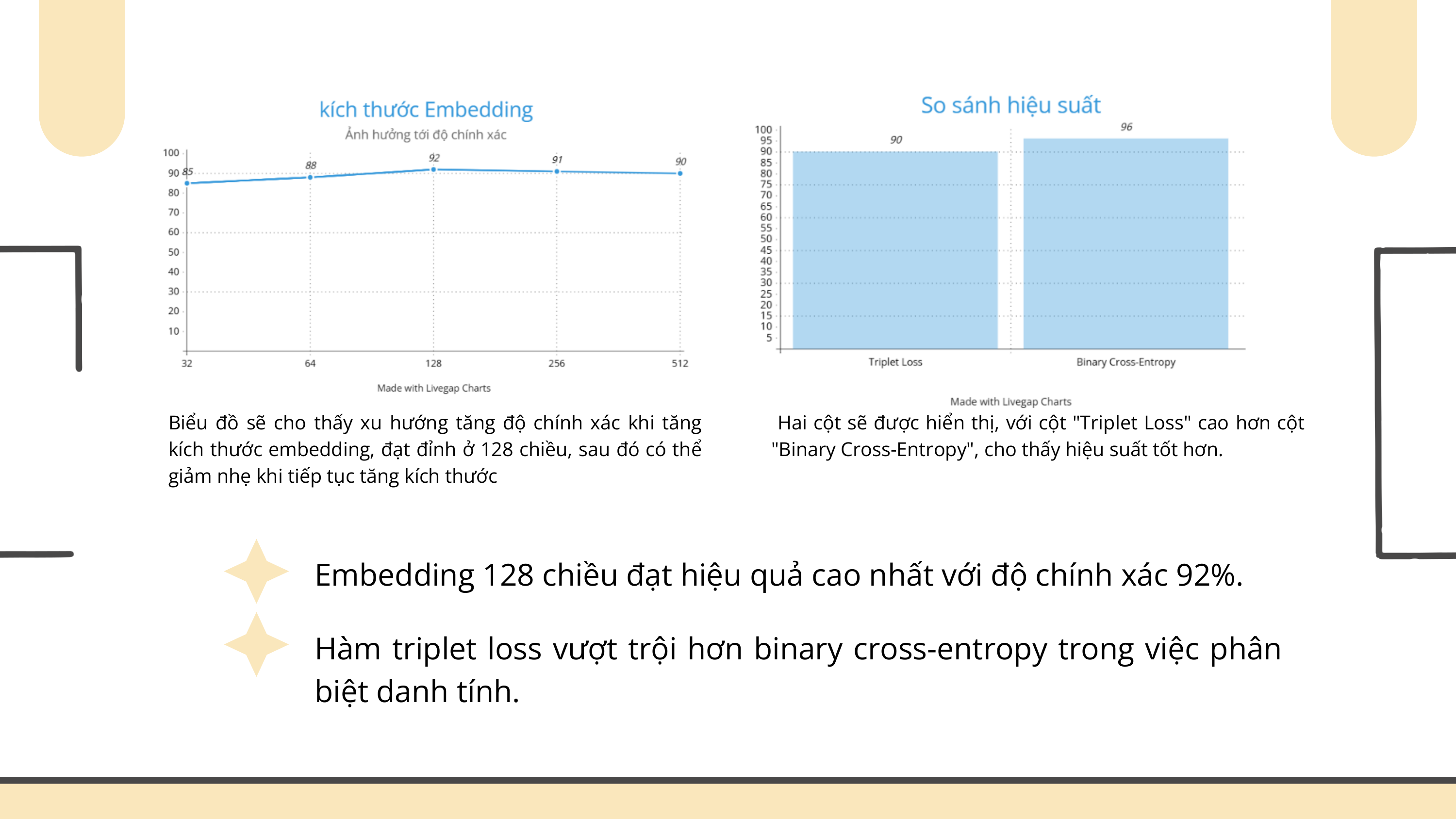

Biểu đồ sẽ cho thấy xu hướng tăng độ chính xác khi tăng kích thước embedding, đạt đỉnh ở 128 chiều, sau đó có thể giảm nhẹ khi tiếp tục tăng kích thước
 Hai cột sẽ được hiển thị, với cột "Triplet Loss" cao hơn cột "Binary Cross-Entropy", cho thấy hiệu suất tốt hơn.

Embedding 128 chiều đạt hiệu quả cao nhất với độ chính xác 92%.

Hàm triplet loss vượt trội hơn binary cross-entropy trong việc phân biệt danh tính.